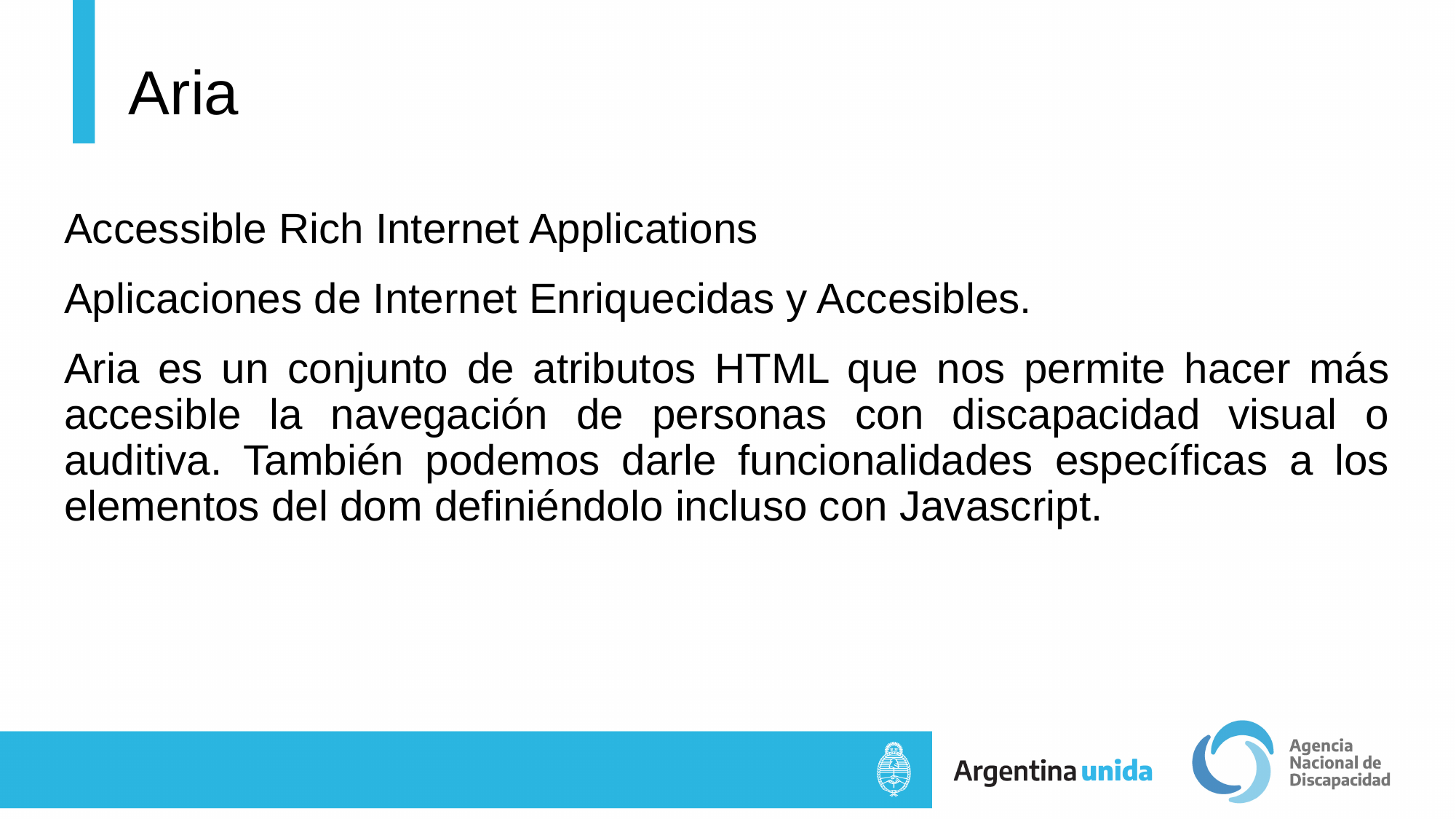

Aria
Accessible Rich Internet Applications
Aplicaciones de Internet Enriquecidas y Accesibles.
Aria es un conjunto de atributos HTML que nos permite hacer más accesible la navegación de personas con discapacidad visual o auditiva. También podemos darle funcionalidades específicas a los elementos del dom definiéndolo incluso con Javascript.